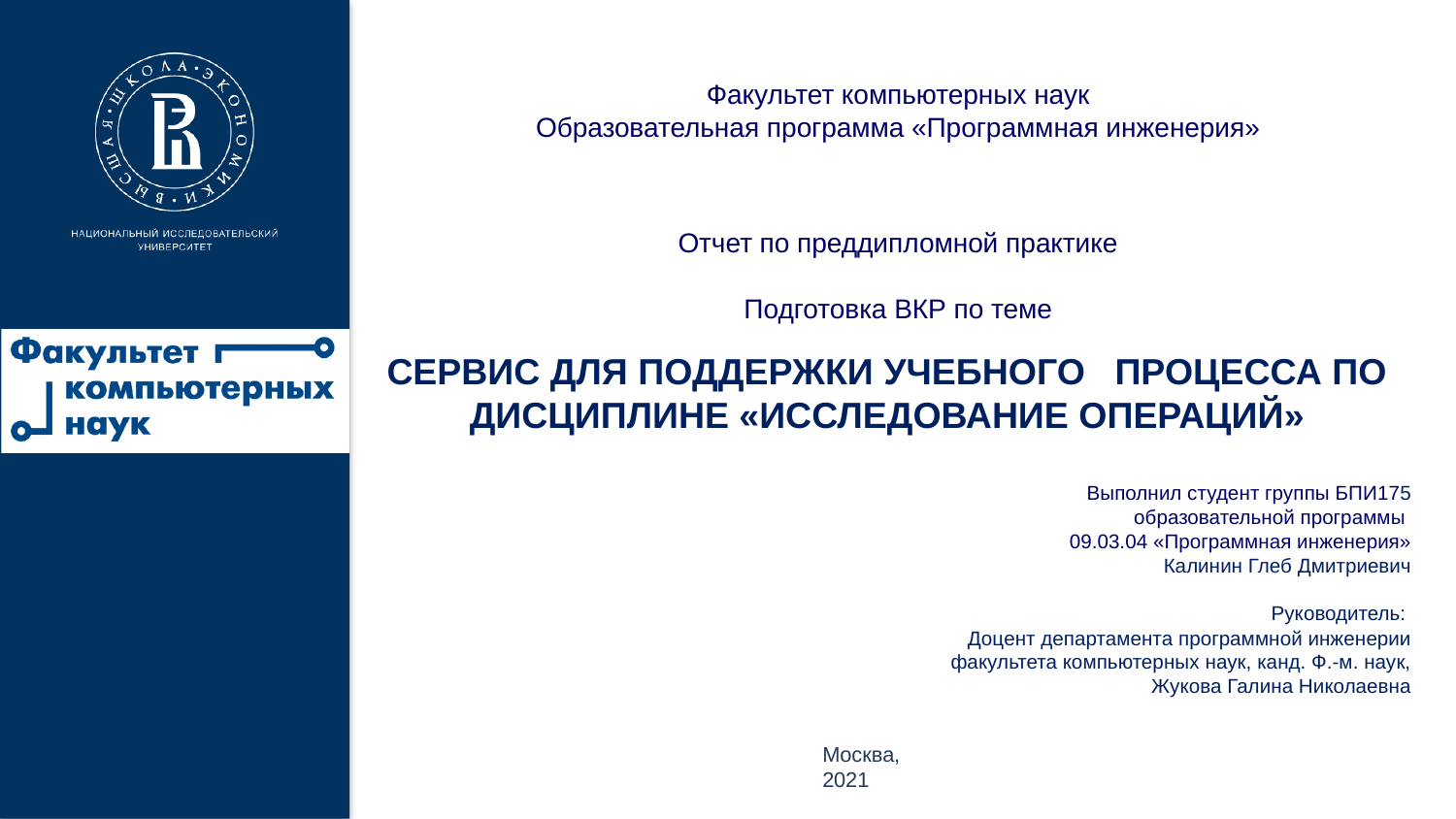

Факультет компьютерных наук
Образовательная программа «Программная инженерия»

Отчет по преддипломной практике

Подготовка ВКР по теме
СЕРВИС ДЛЯ ПОДДЕРЖКИ УЧЕБНОГО 	ПРОЦЕССА ПО ДИСЦИПЛИНЕ «ИССЛЕДОВАНИЕ ОПЕРАЦИЙ»
Выполнил студент группы БПИ175
образовательной программы
09.03.04 «Программная инженерия»
Калинин Глеб Дмитриевич

Руководитель:
Доцент департамента программной инженерии факультета компьютерных наук, канд. Ф.-м. наук,
Жукова Галина Николаевна
Москва, 2021